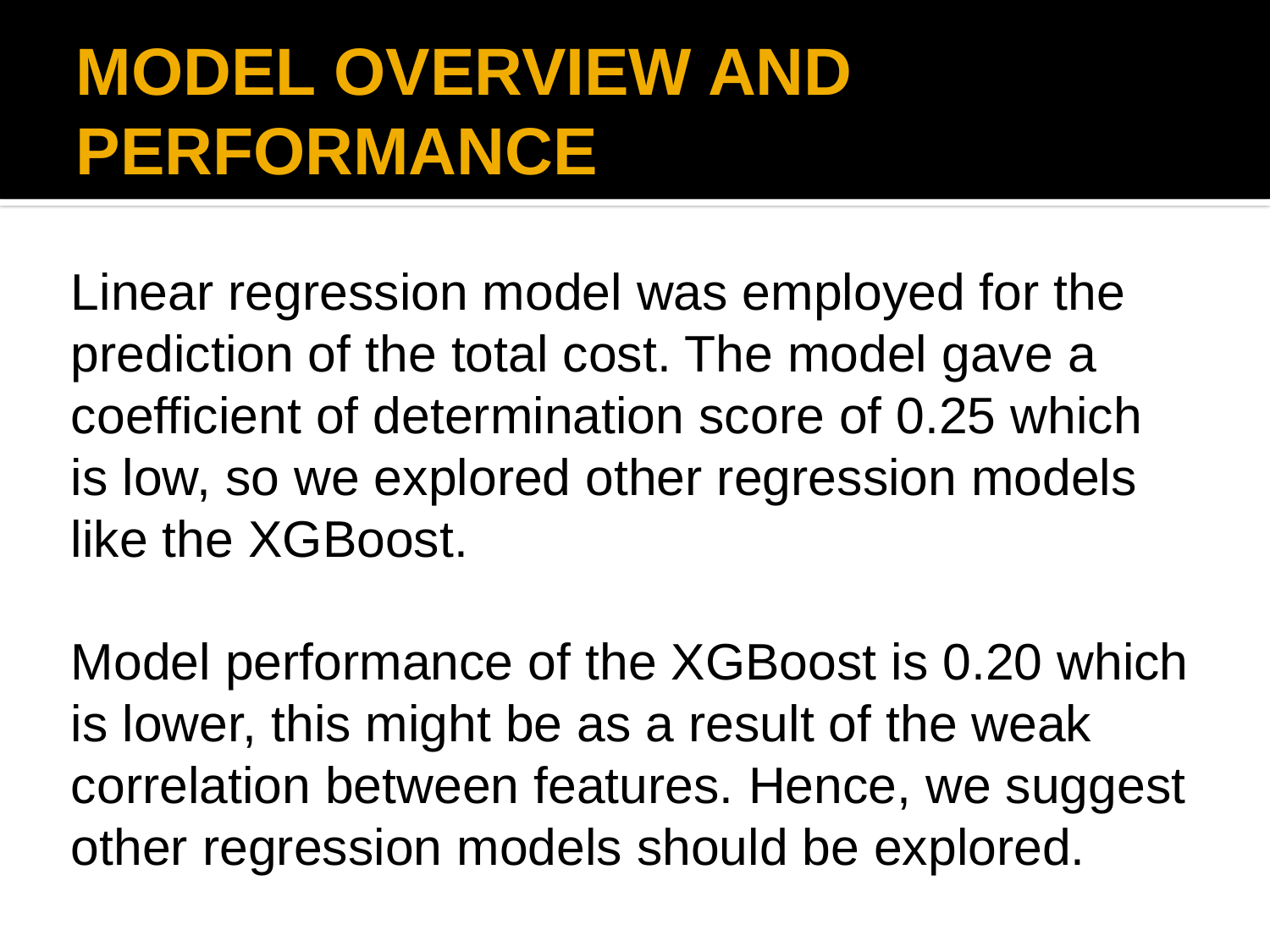

# MODEL OVERVIEW AND PERFORMANCE
Linear regression model was employed for the prediction of the total cost. The model gave a coefficient of determination score of 0.25 which is low, so we explored other regression models like the XGBoost.

Model performance of the XGBoost is 0.20 which is lower, this might be as a result of the weak correlation between features. Hence, we suggest other regression models should be explored.